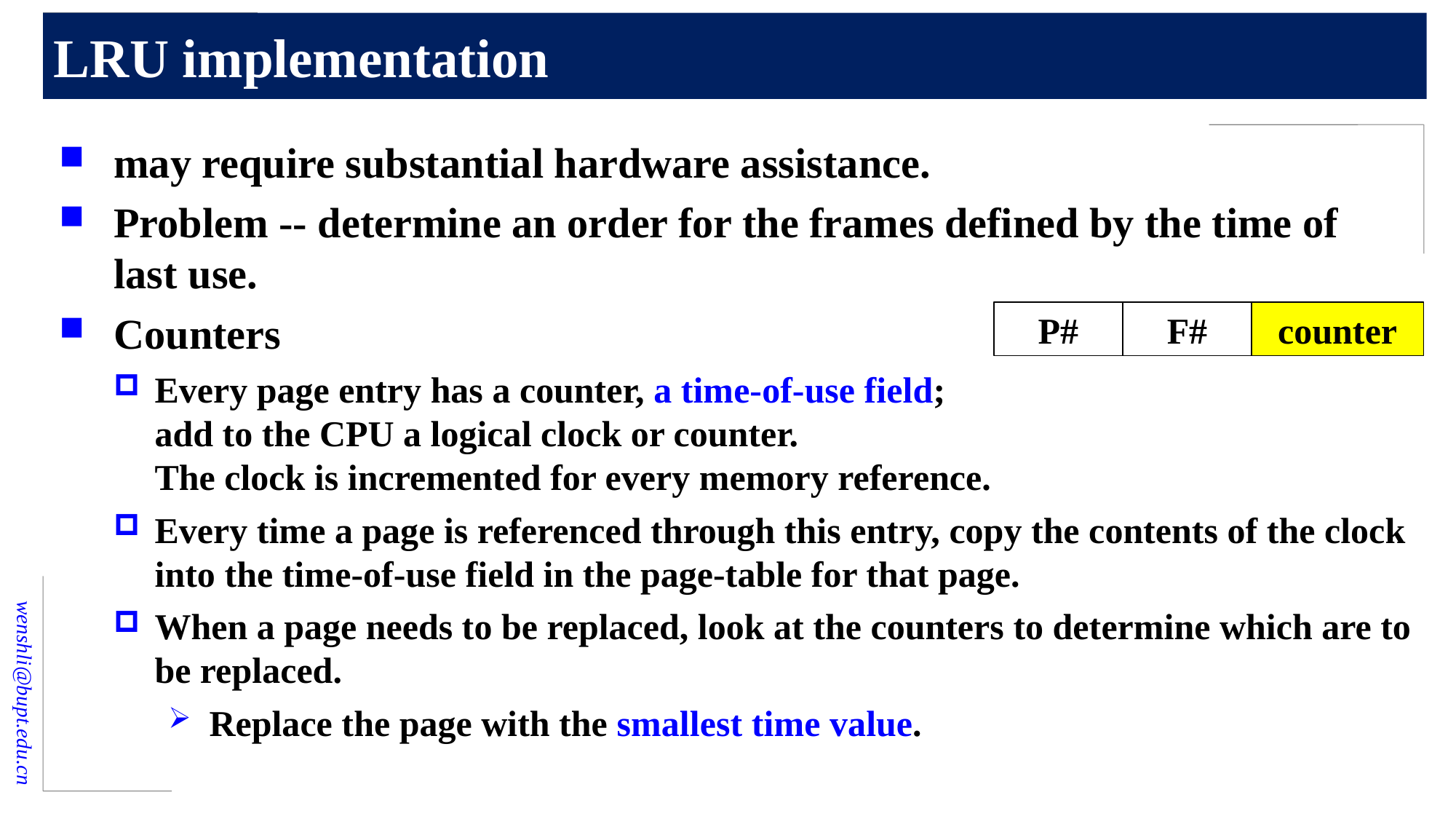

# LRU implementation
may require substantial hardware assistance.
Problem -- determine an order for the frames defined by the time of last use.
Counters
Every page entry has a counter, a time-of-use field;
add to the CPU a logical clock or counter.
The clock is incremented for every memory reference.
Every time a page is referenced through this entry, copy the contents of the clock into the time-of-use field in the page-table for that page.
When a page needs to be replaced, look at the counters to determine which are to be replaced.
Replace the page with the smallest time value.
P#
F#
counter
42